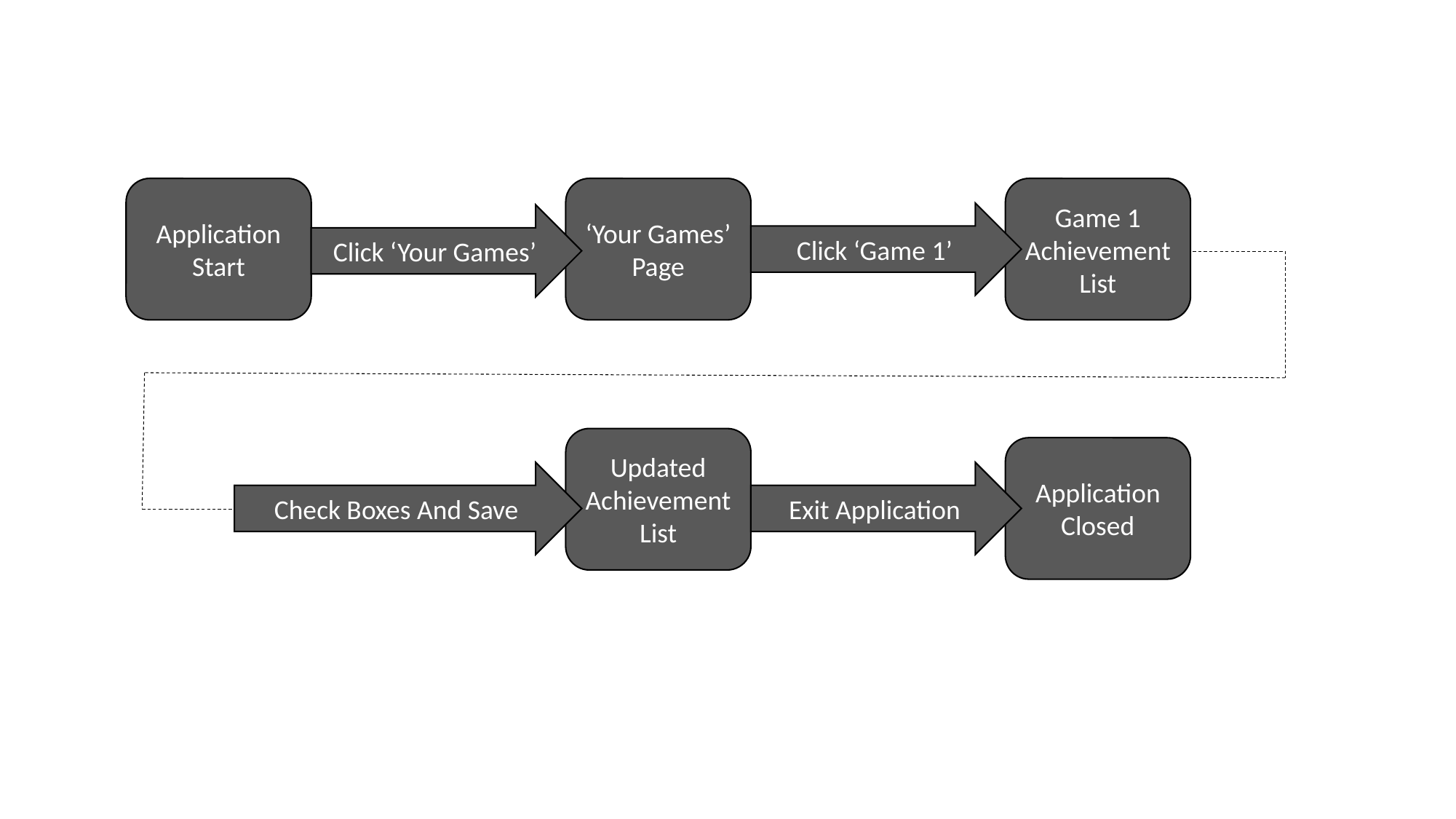

Application Start
‘Your Games’ Page
Game 1 Achievement List
Click ‘Game 1’
Click ‘Your Games’
Updated Achievement List
Application Closed
Check Boxes And Save
Exit Application